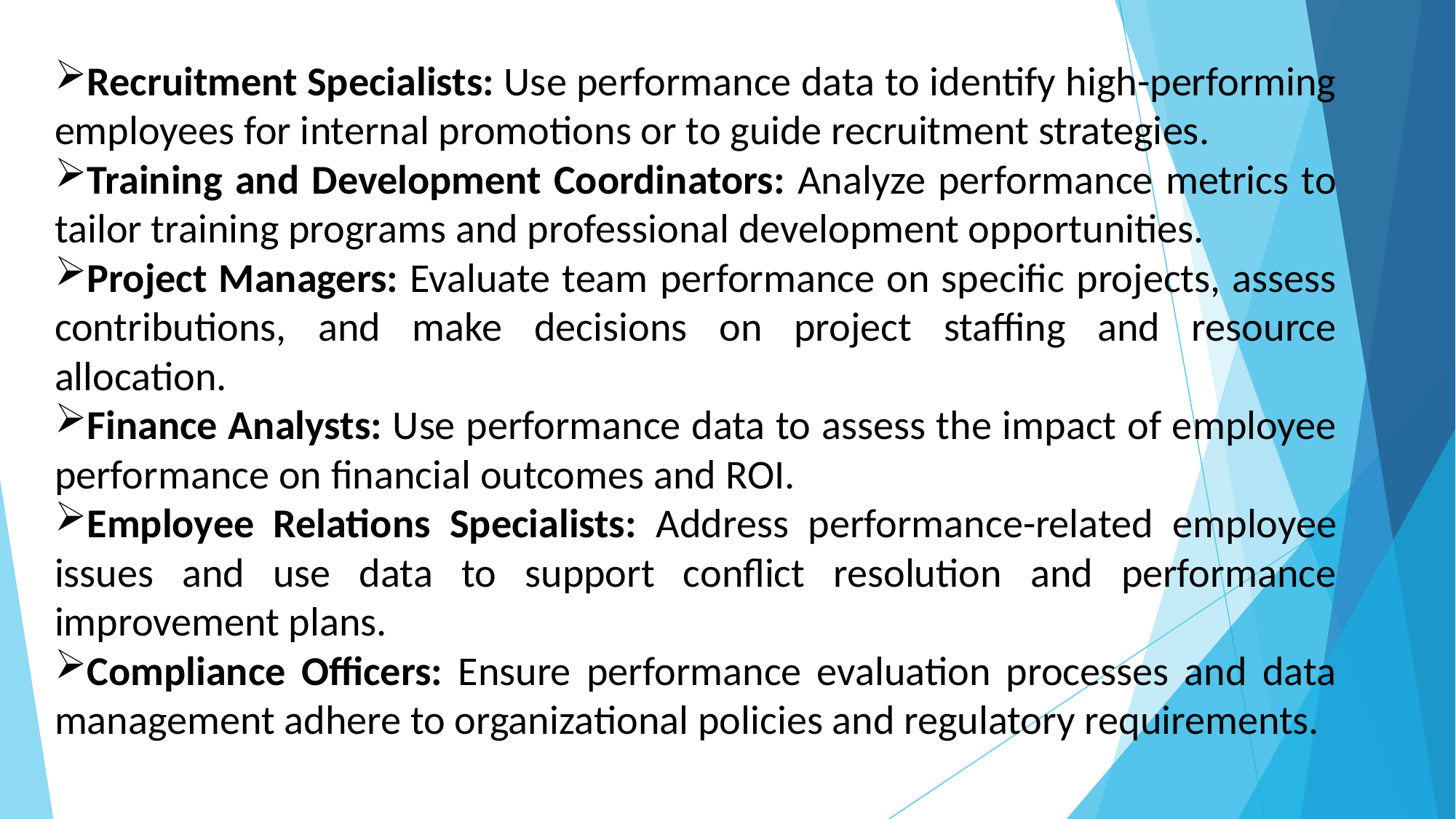

Recruitment Specialists: Use performance data to identify high-performing employees for internal promotions or to guide recruitment strategies.
Training and Development Coordinators: Analyze performance metrics to tailor training programs and professional development opportunities.
Project Managers: Evaluate team performance on specific projects, assess contributions, and make decisions on project staffing and resource allocation.
Finance Analysts: Use performance data to assess the impact of employee performance on financial outcomes and ROI.
Employee Relations Specialists: Address performance-related employee issues and use data to support conflict resolution and performance improvement plans.
Compliance Officers: Ensure performance evaluation processes and data management adhere to organizational policies and regulatory requirements.